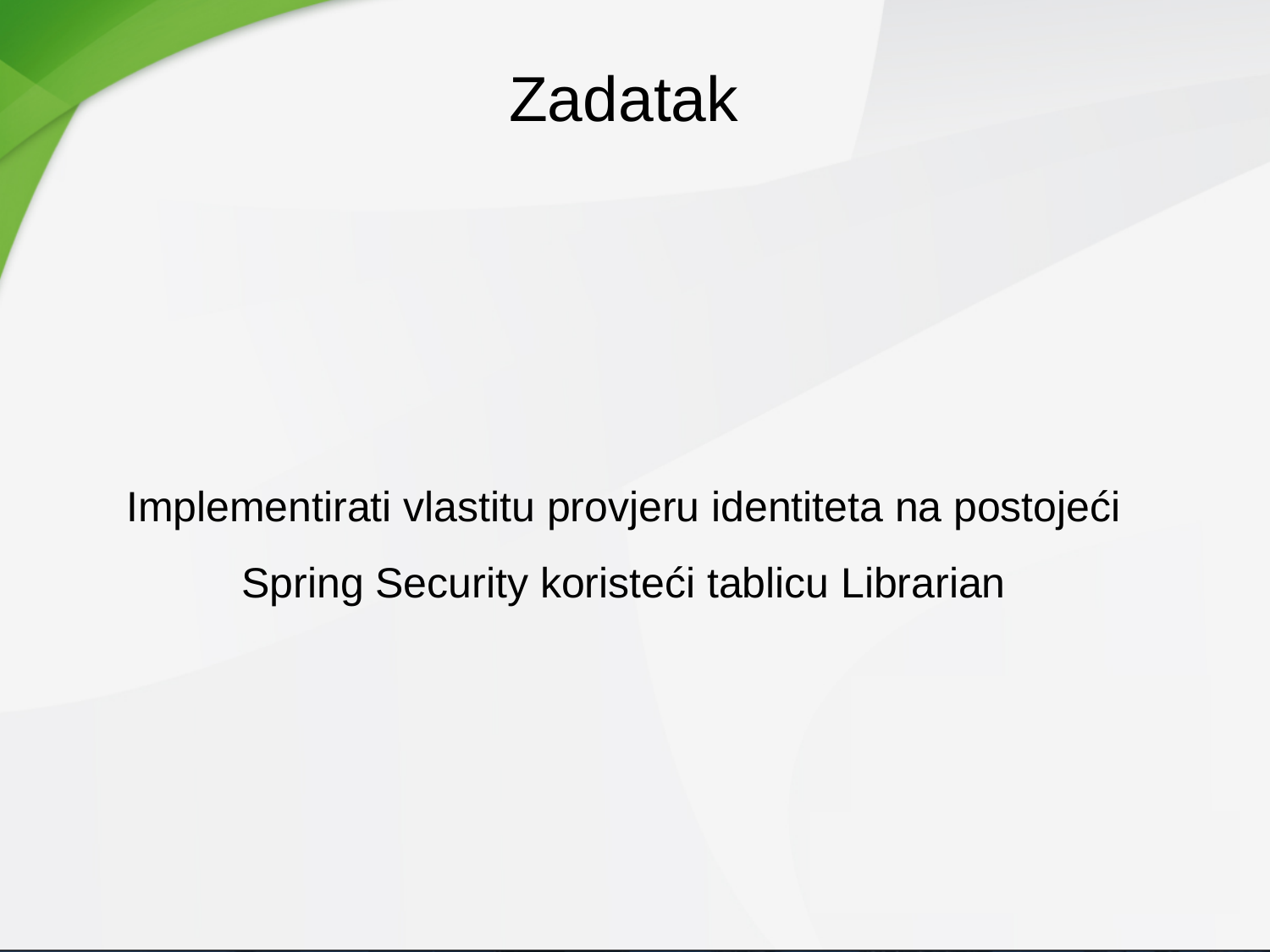

Zadatak
Implementirati vlastitu provjeru identiteta na postojeći Spring Security koristeći tablicu Librarian